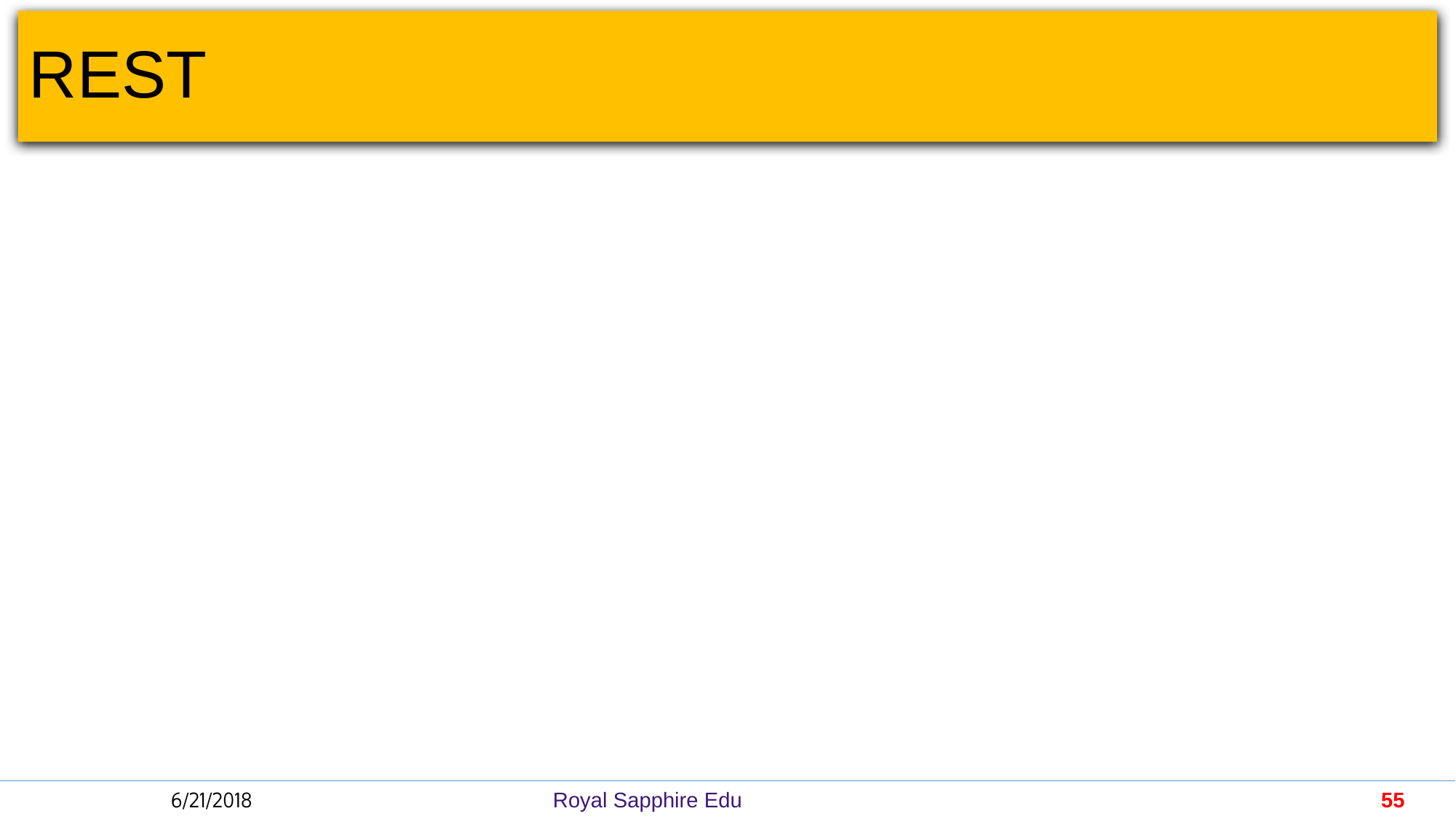

# REST

6/21/2018
Royal Sapphire Edu
55